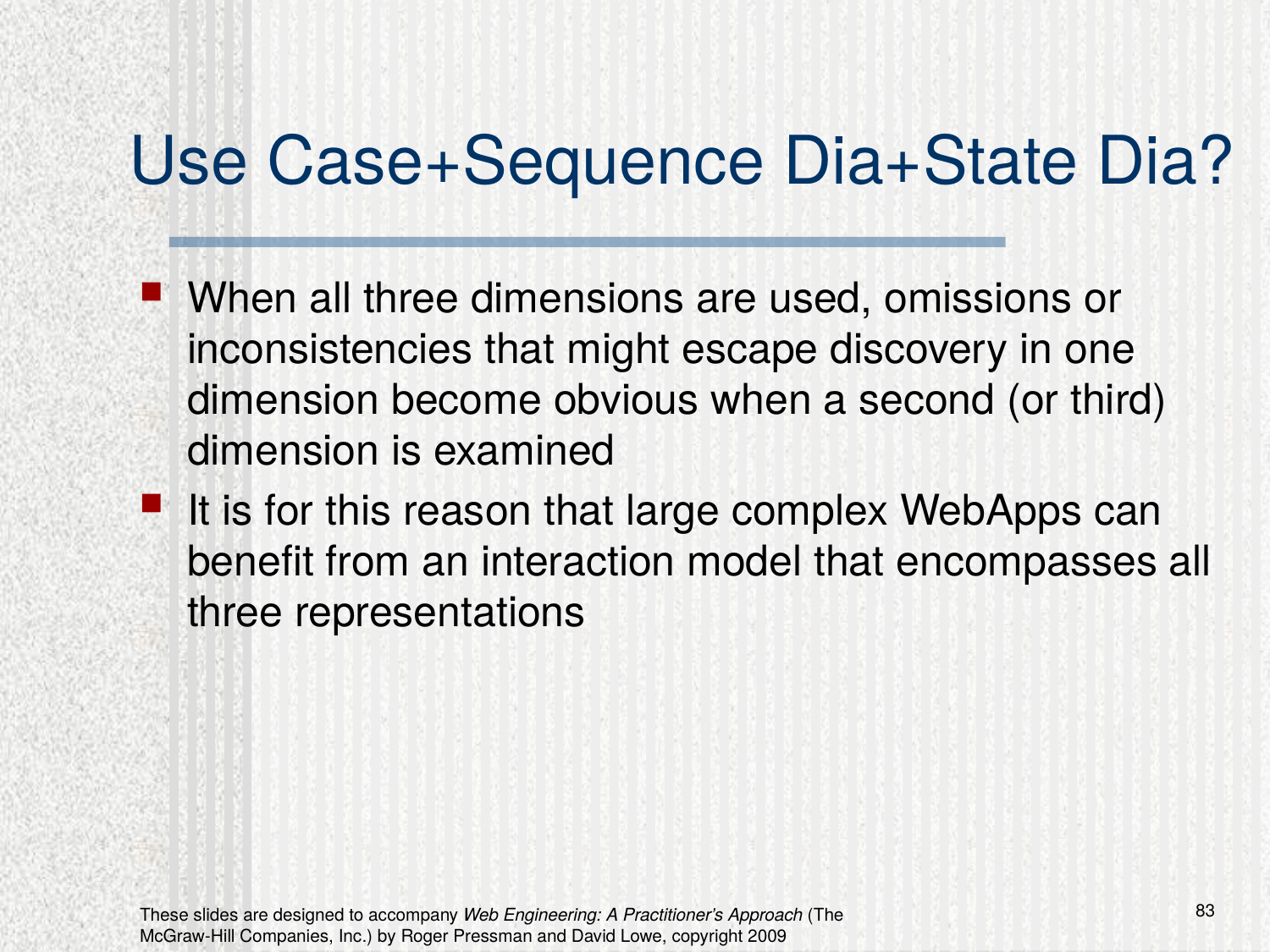

# Use Case+Sequence Dia+State Dia?
When all three dimensions are used, omissions or inconsistencies that might escape discovery in one dimension become obvious when a second (or third) dimension is examined
It is for this reason that large complex WebApps can benefit from an interaction model that encompasses all three representations
83
These slides are designed to accompany Web Engineering: A Practitioner’s Approach (The McGraw-Hill Companies, Inc.) by Roger Pressman and David Lowe, copyright 2009